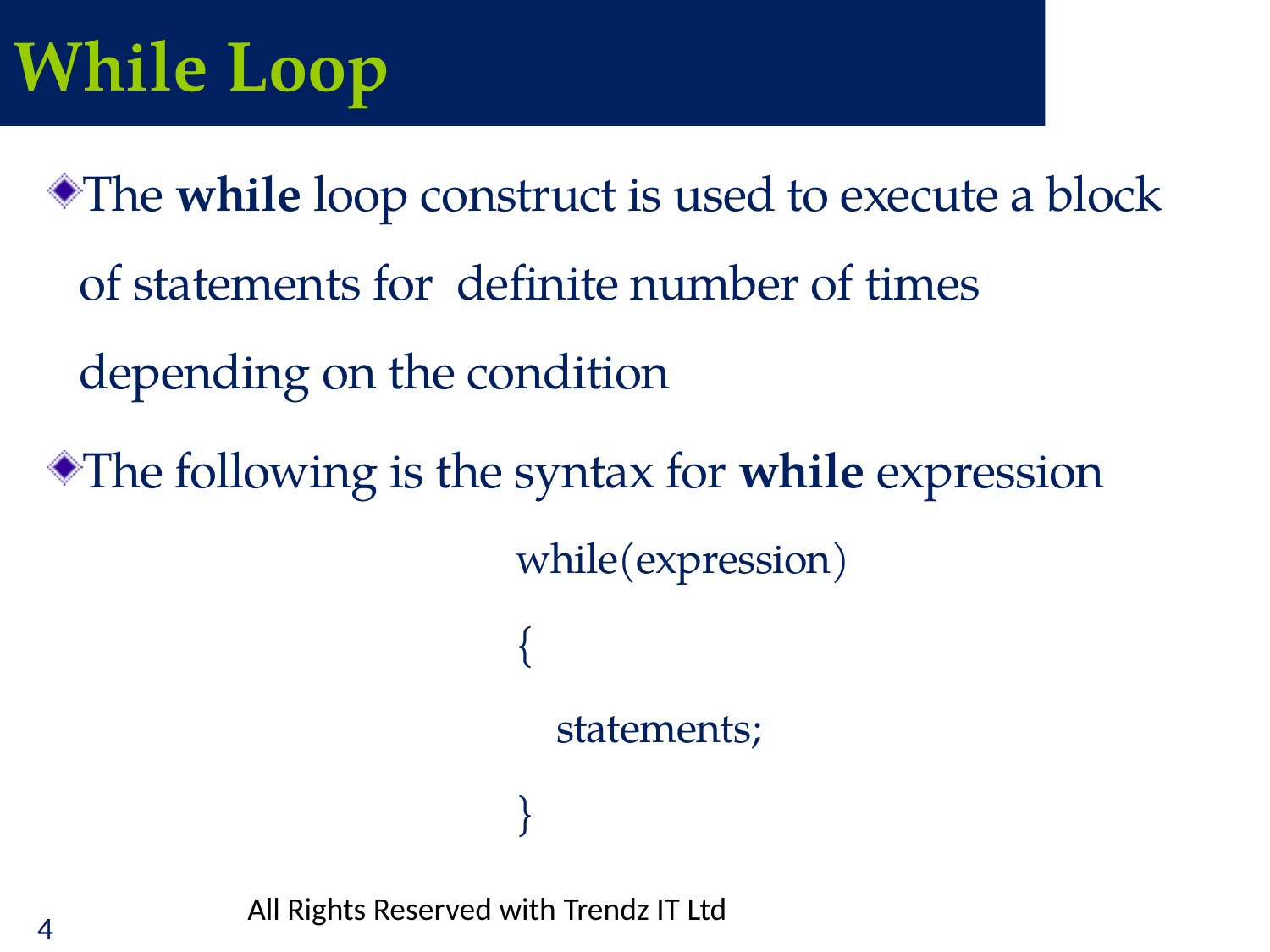

# While Loop
The while loop construct is used to execute a block of statements for  definite number of times depending on the condition
The following is the syntax for while expression
				while(expression)
				{
				    statements;
				}

All Rights Reserved with Trendz IT Ltd
4